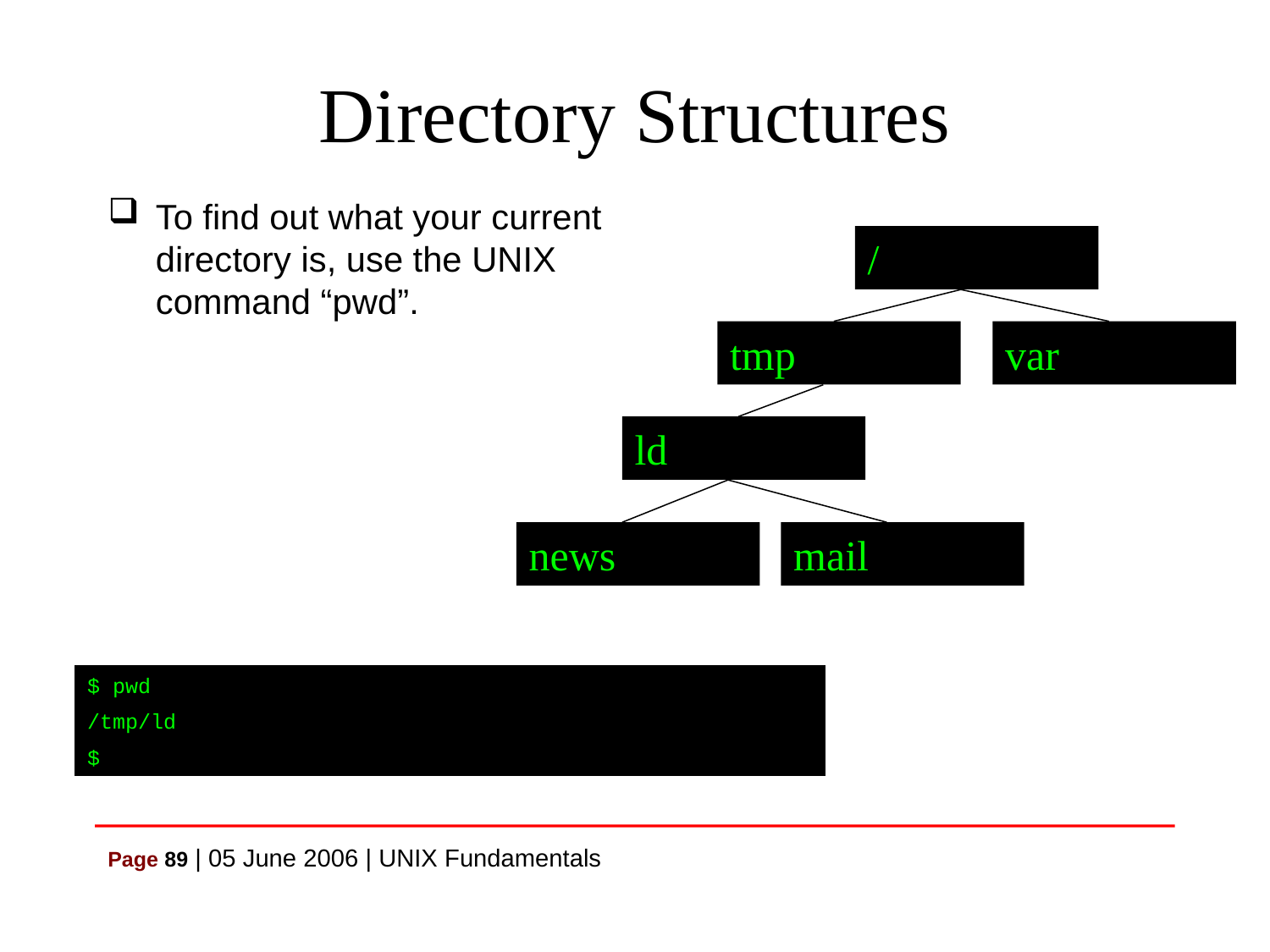

# Directory Structures
To find out what your current directory is, use the UNIX command “pwd”.
/

tmp
var

ld

news
mail
$ pwd
/tmp/ld
$
Page 89 | 05 June 2006 | UNIX Fundamentals